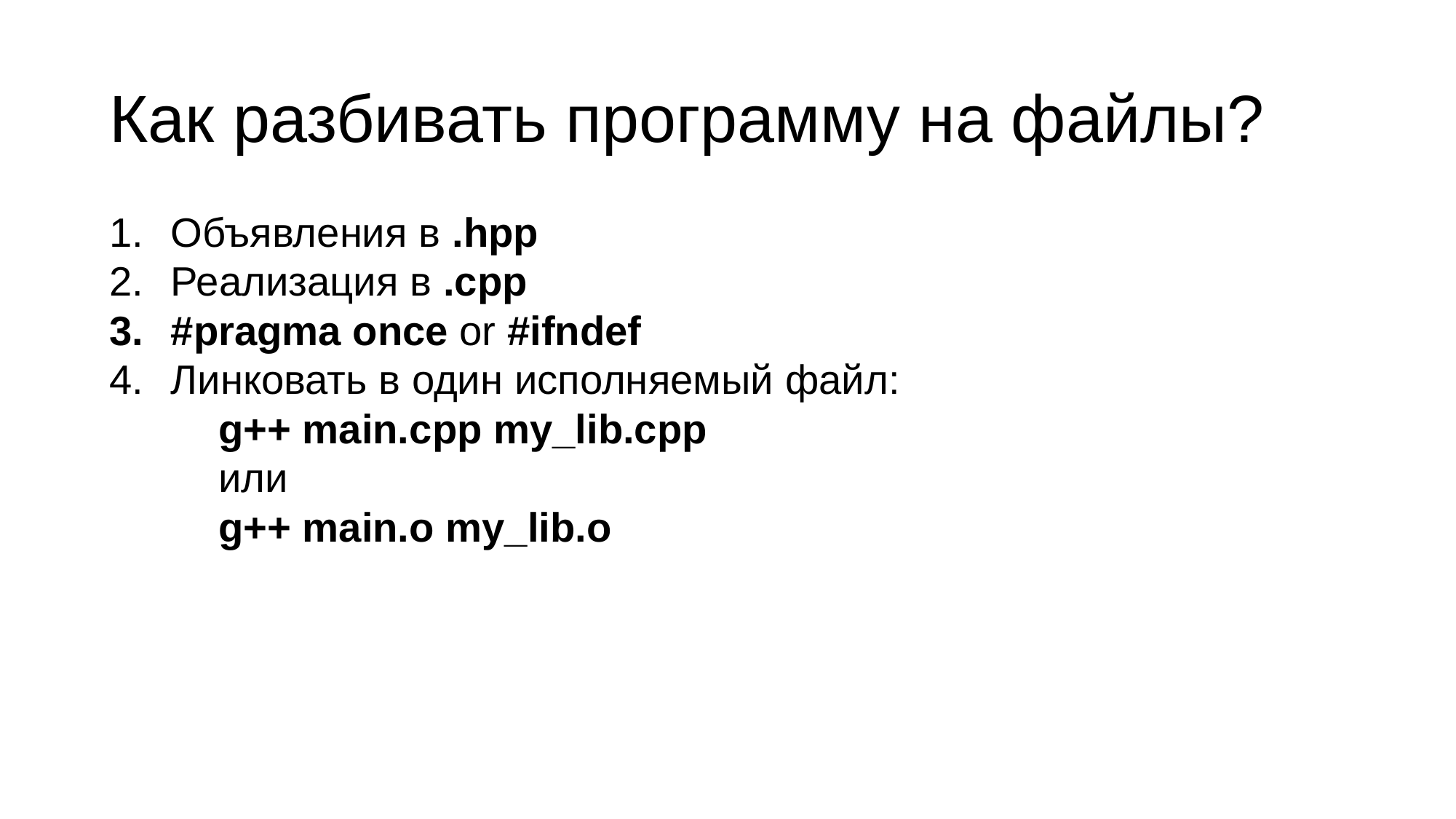

# Как разбивать программу на файлы?
Объявления в .hpp
Реализация в .cpp
#pragma once or #ifndef
Линковать в один исполняемый файл:
	g++ main.cpp my_lib.cpp
	или
	g++ main.o my_lib.o